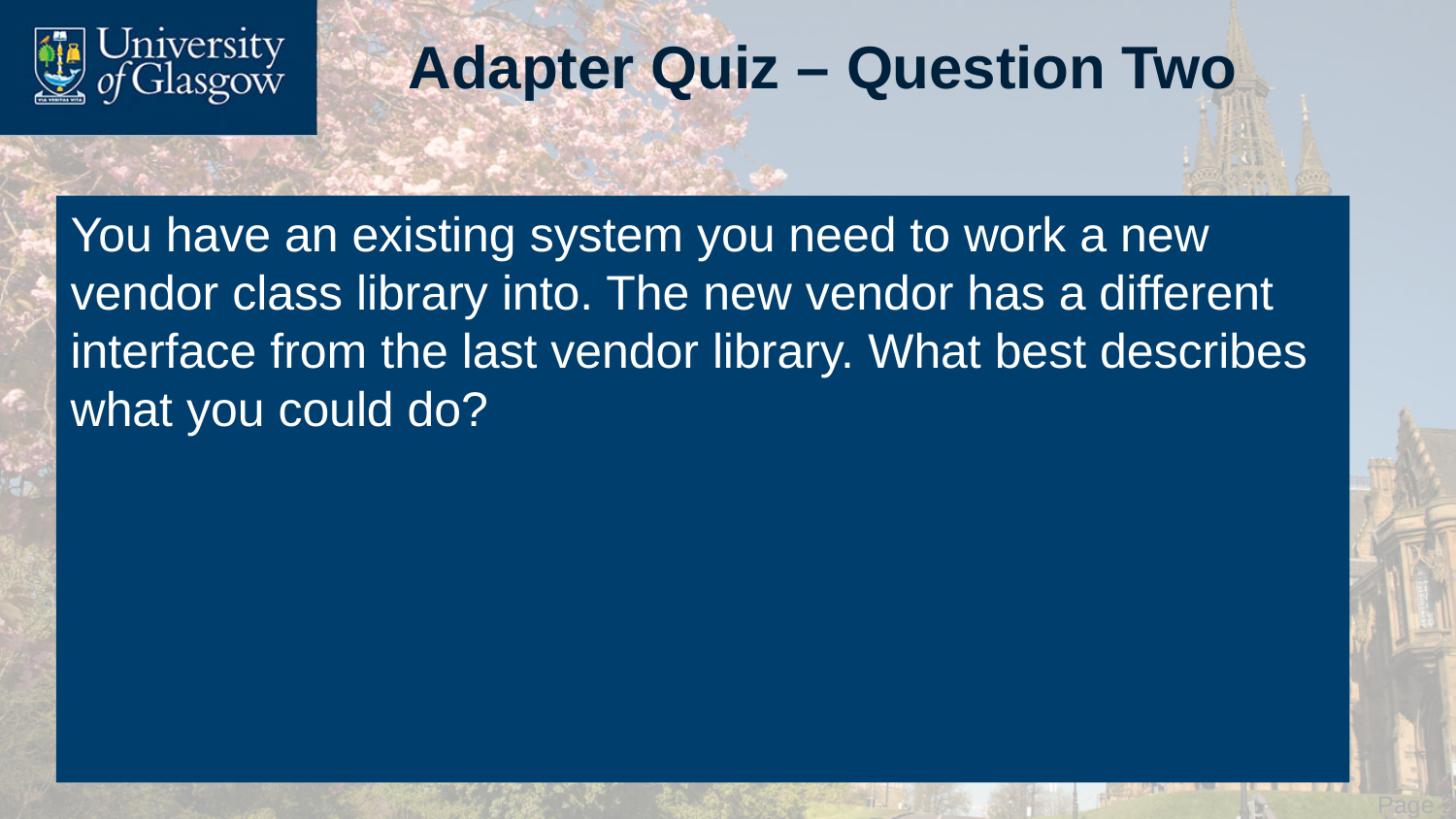

# Adapter Quiz – Question Two
You have an existing system you need to work a new vendor class library into. The new vendor has a different interface from the last vendor library. What best describes what you could do?
 Page 20